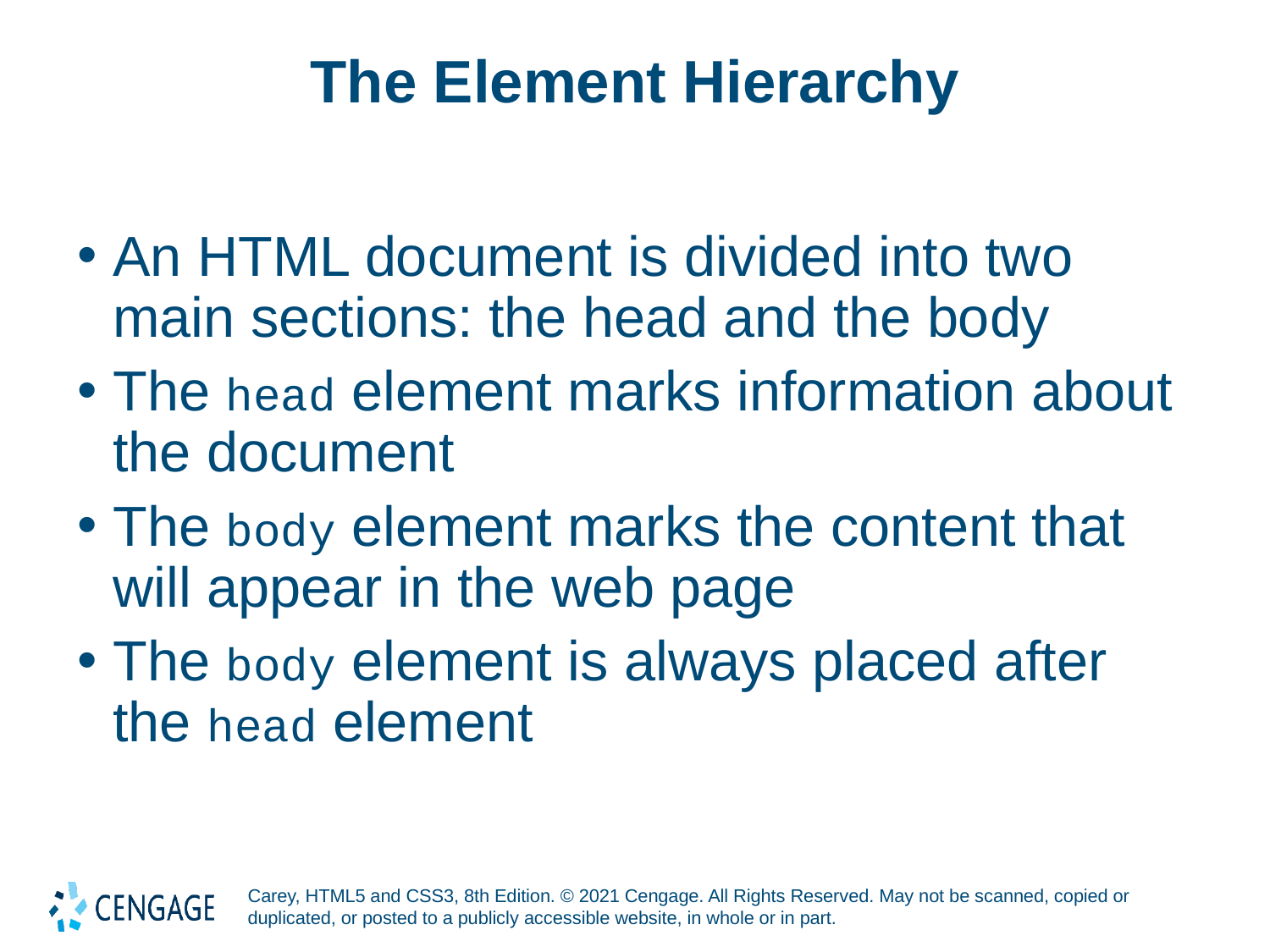

# The Element Hierarchy
An HTML document is divided into two main sections: the head and the body
The head element marks information about the document
The body element marks the content that will appear in the web page
The body element is always placed after the head element